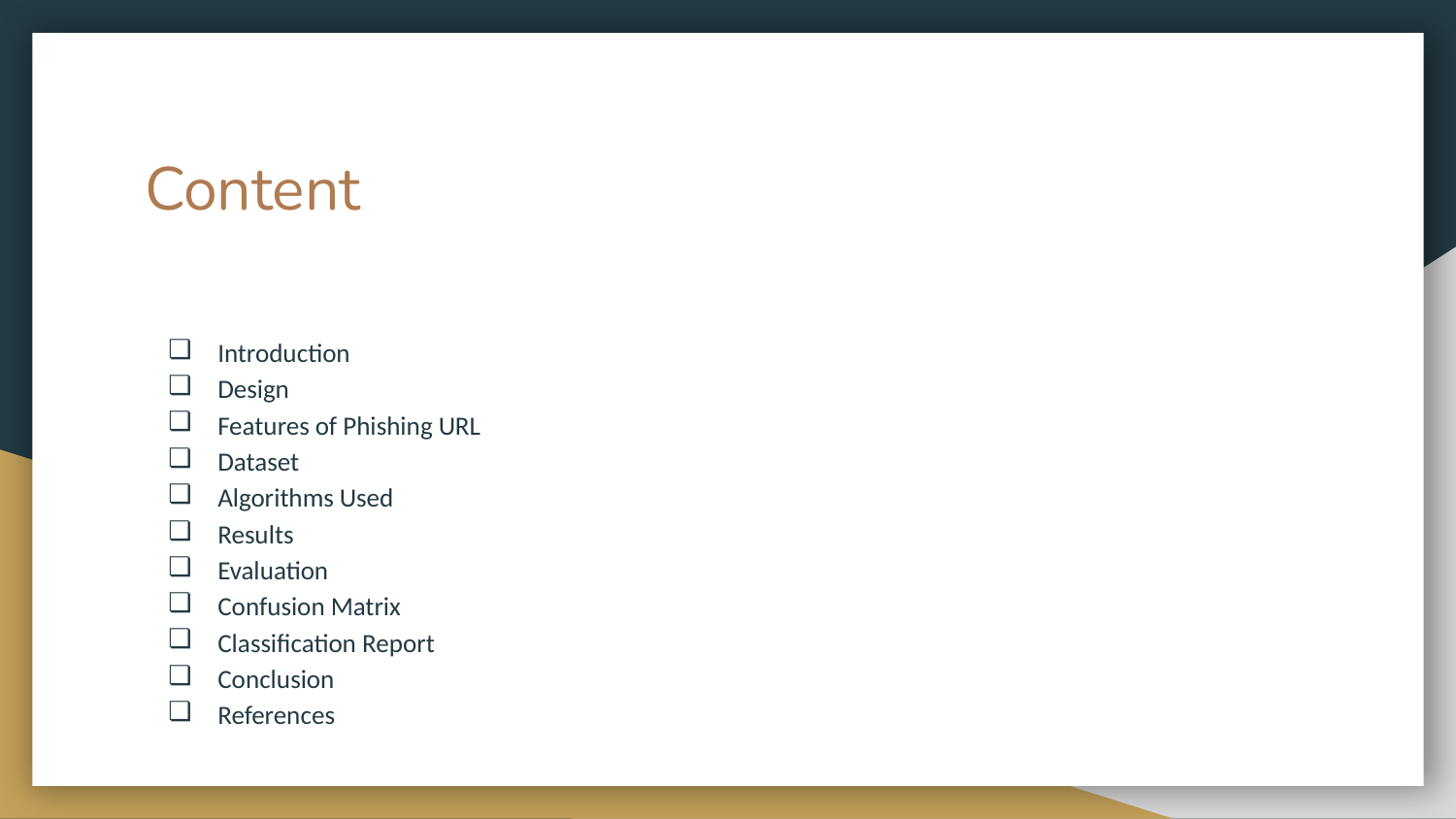

# Content
Introduction
Design
Features of Phishing URL
Dataset
Algorithms Used
Results
Evaluation
Confusion Matrix
Classification Report
Conclusion
References